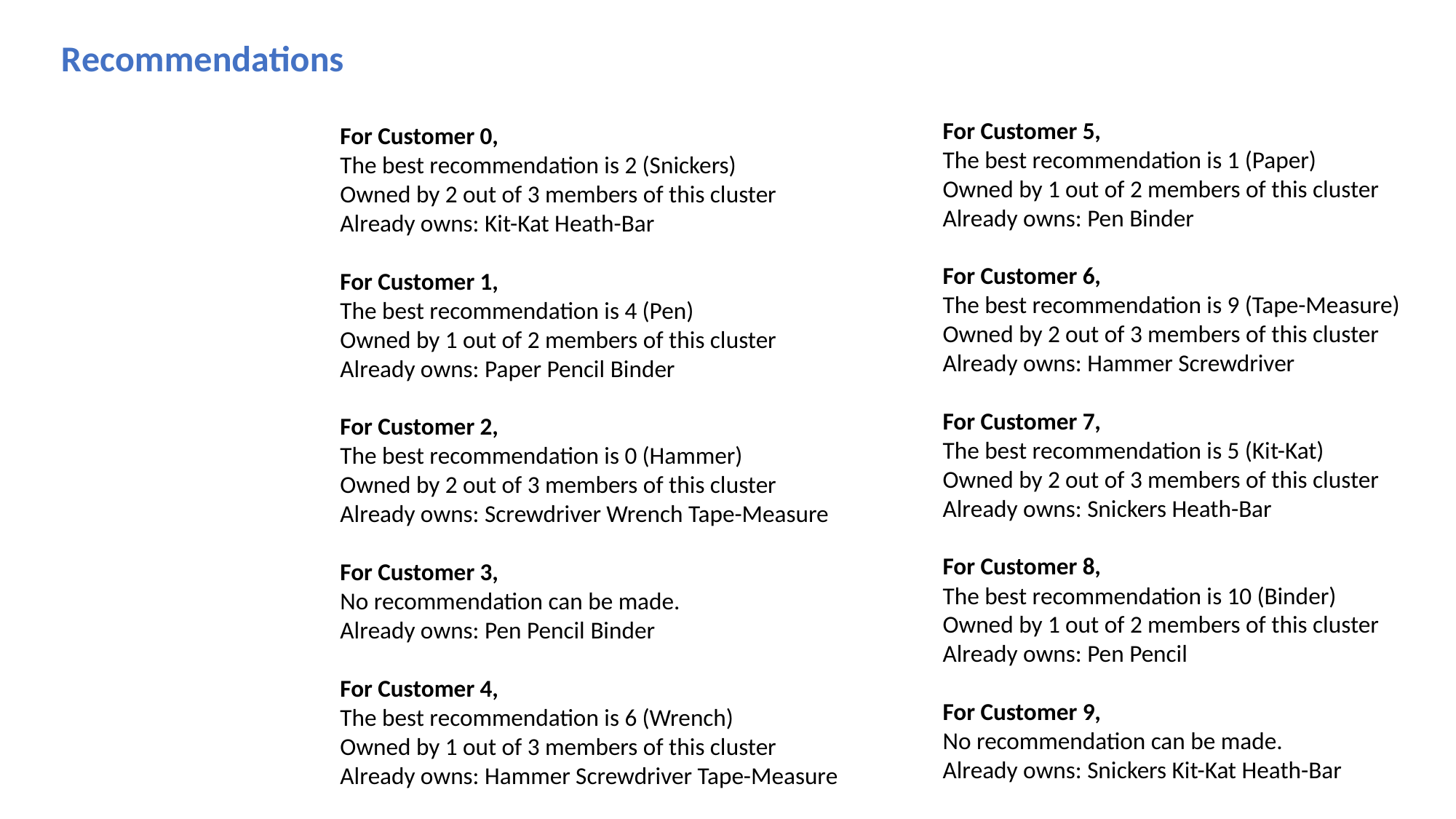

Recommendations
For Customer 5,
The best recommendation is 1 (Paper)
Owned by 1 out of 2 members of this cluster
Already owns: Pen Binder

For Customer 6,
The best recommendation is 9 (Tape-Measure)
Owned by 2 out of 3 members of this cluster
Already owns: Hammer Screwdriver

For Customer 7,
The best recommendation is 5 (Kit-Kat)
Owned by 2 out of 3 members of this cluster
Already owns: Snickers Heath-Bar

For Customer 8,
The best recommendation is 10 (Binder)
Owned by 1 out of 2 members of this cluster
Already owns: Pen Pencil

For Customer 9,
No recommendation can be made.
Already owns: Snickers Kit-Kat Heath-Bar
For Customer 0,
The best recommendation is 2 (Snickers)
Owned by 2 out of 3 members of this cluster
Already owns: Kit-Kat Heath-Bar

For Customer 1,
The best recommendation is 4 (Pen)
Owned by 1 out of 2 members of this cluster
Already owns: Paper Pencil Binder

For Customer 2,
The best recommendation is 0 (Hammer)
Owned by 2 out of 3 members of this cluster
Already owns: Screwdriver Wrench Tape-Measure

For Customer 3,
No recommendation can be made.
Already owns: Pen Pencil Binder

For Customer 4,
The best recommendation is 6 (Wrench)
Owned by 1 out of 3 members of this cluster
Already owns: Hammer Screwdriver Tape-Measure